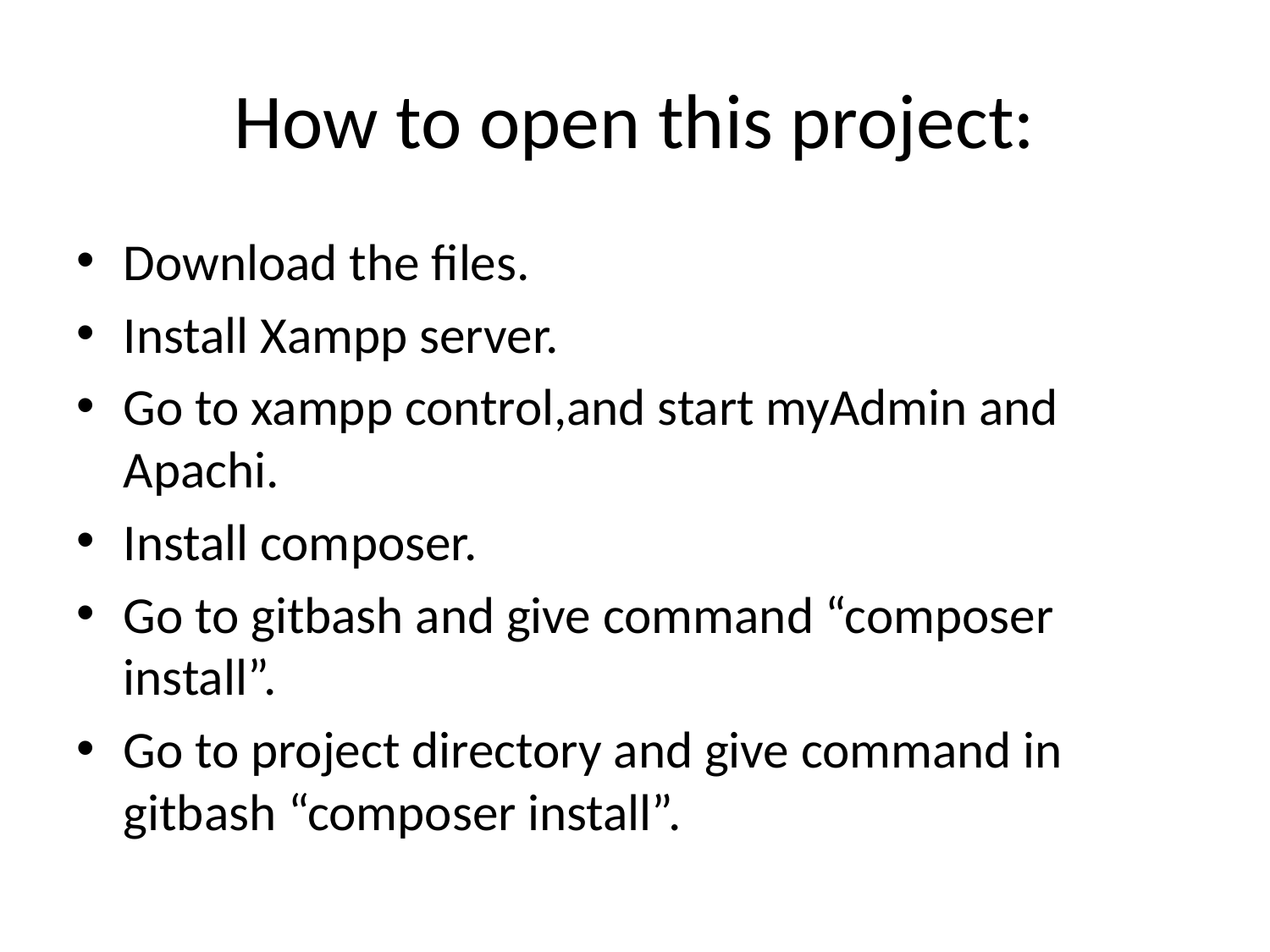

# How to open this project:
Download the files.
Install Xampp server.
Go to xampp control,and start myAdmin and Apachi.
Install composer.
Go to gitbash and give command “composer install”.
Go to project directory and give command in gitbash “composer install”.